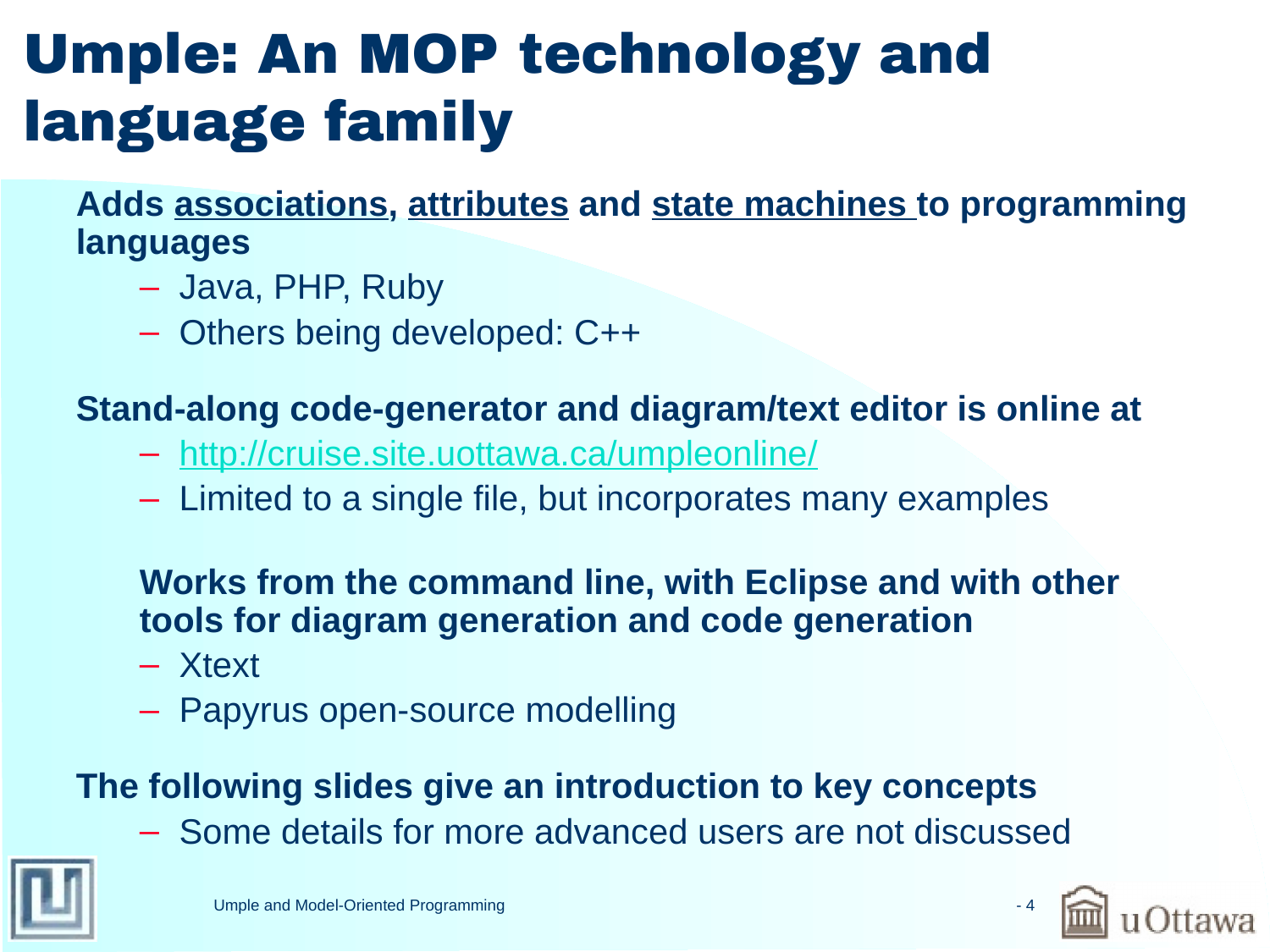

# Umple: An MOP technology and language family
Adds associations, attributes and state machines to programming languages
Java, PHP, Ruby
Others being developed: C++

Stand-along code-generator and diagram/text editor is online at
http://cruise.site.uottawa.ca/umpleonline/
Limited to a single file, but incorporates many examples

Works from the command line, with Eclipse and with other tools for diagram generation and code generation
Xtext
Papyrus open-source modelling

The following slides give an introduction to key concepts
Some details for more advanced users are not discussed